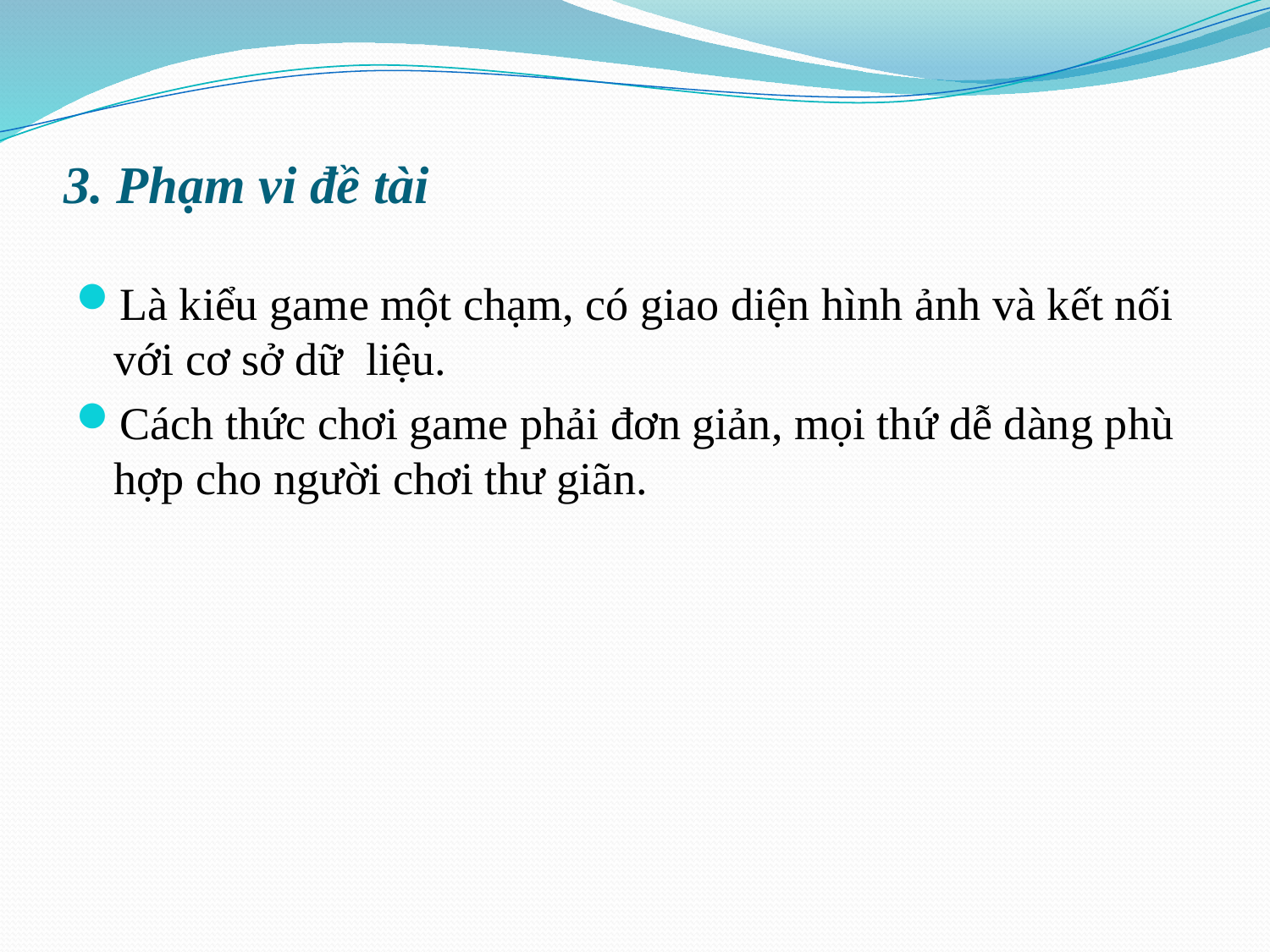

# 3. Phạm vi đề tài
Là kiểu game một chạm, có giao diện hình ảnh và kết nối với cơ sở dữ  liệu.
Cách thức chơi game phải đơn giản, mọi thứ dễ dàng phù hợp cho người chơi thư giãn.